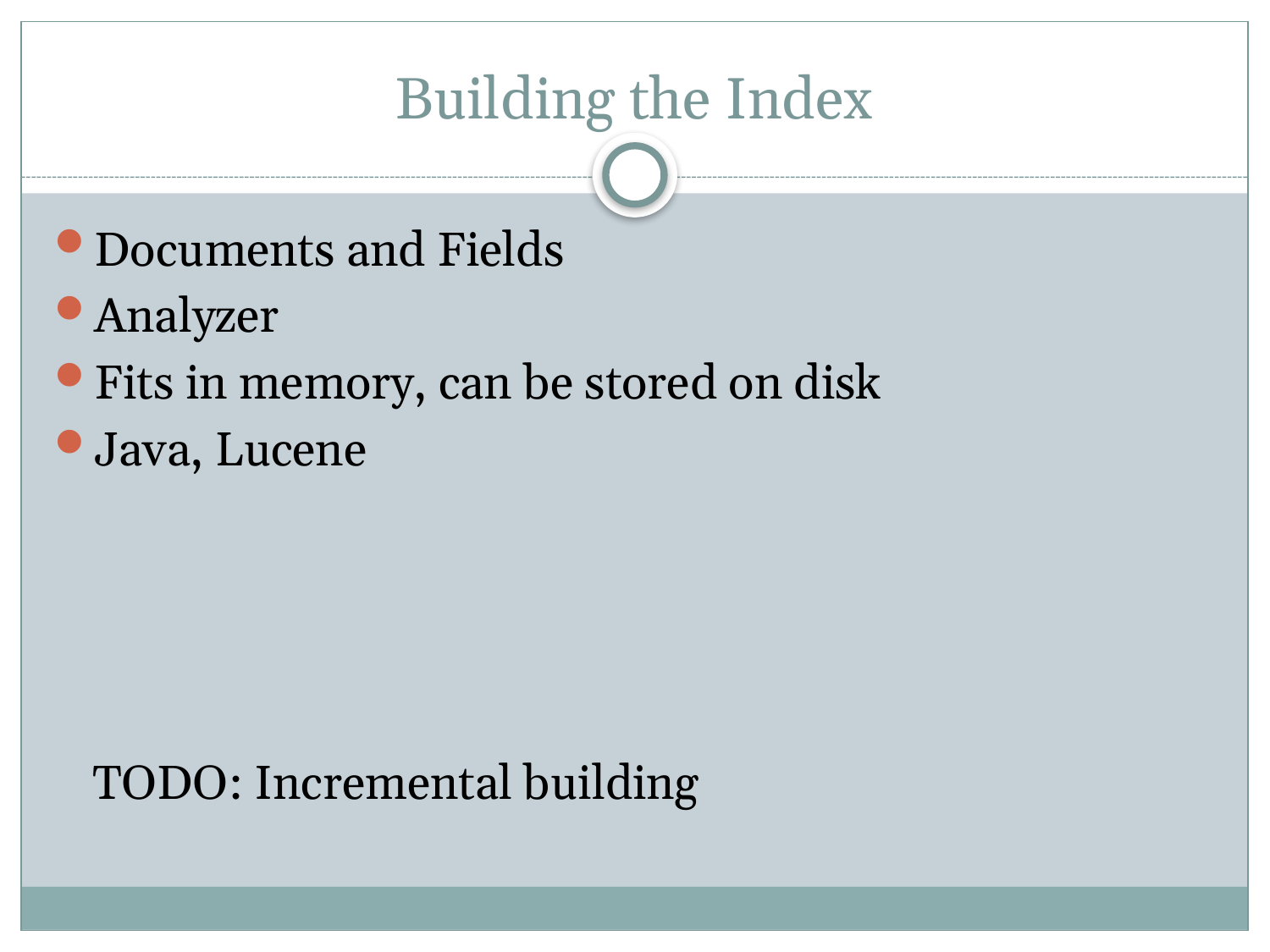

# Building the Index
Documents and Fields
Analyzer
Fits in memory, can be stored on disk
Java, Lucene

	TODO: Incremental building